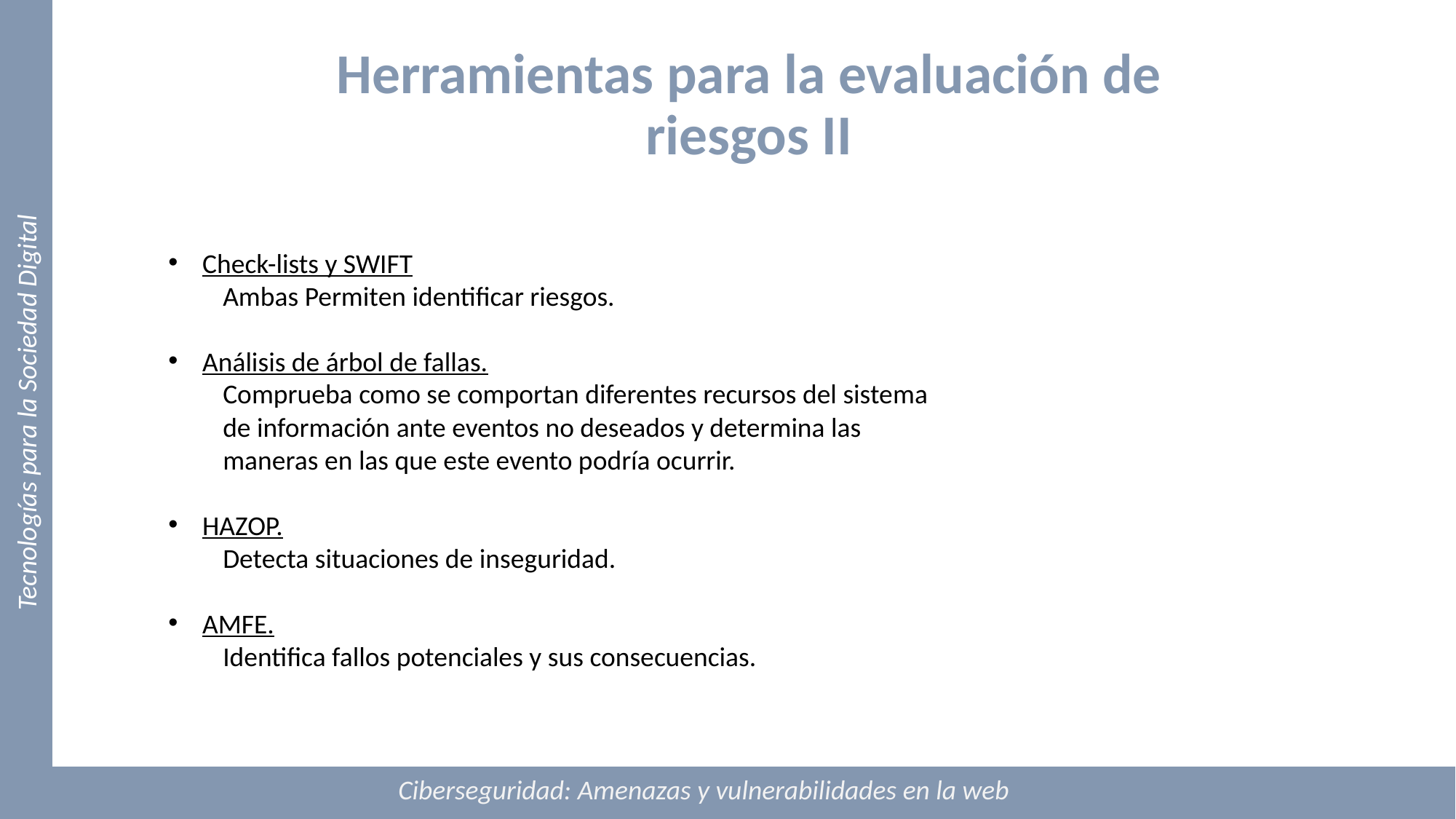

# Herramientas para la evaluación de riesgos II
Check-lists y SWIFT
Ambas Permiten identificar riesgos.

Análisis de árbol de fallas.
Comprueba como se comportan diferentes recursos del sistema de información ante eventos no deseados y determina las maneras en las que este evento podría ocurrir.

HAZOP.
Detecta situaciones de inseguridad.

AMFE.
Identifica fallos potenciales y sus consecuencias.
Tecnologías para la Sociedad Digital

Ciberseguridad: Amenazas y vulnerabilidades en la web